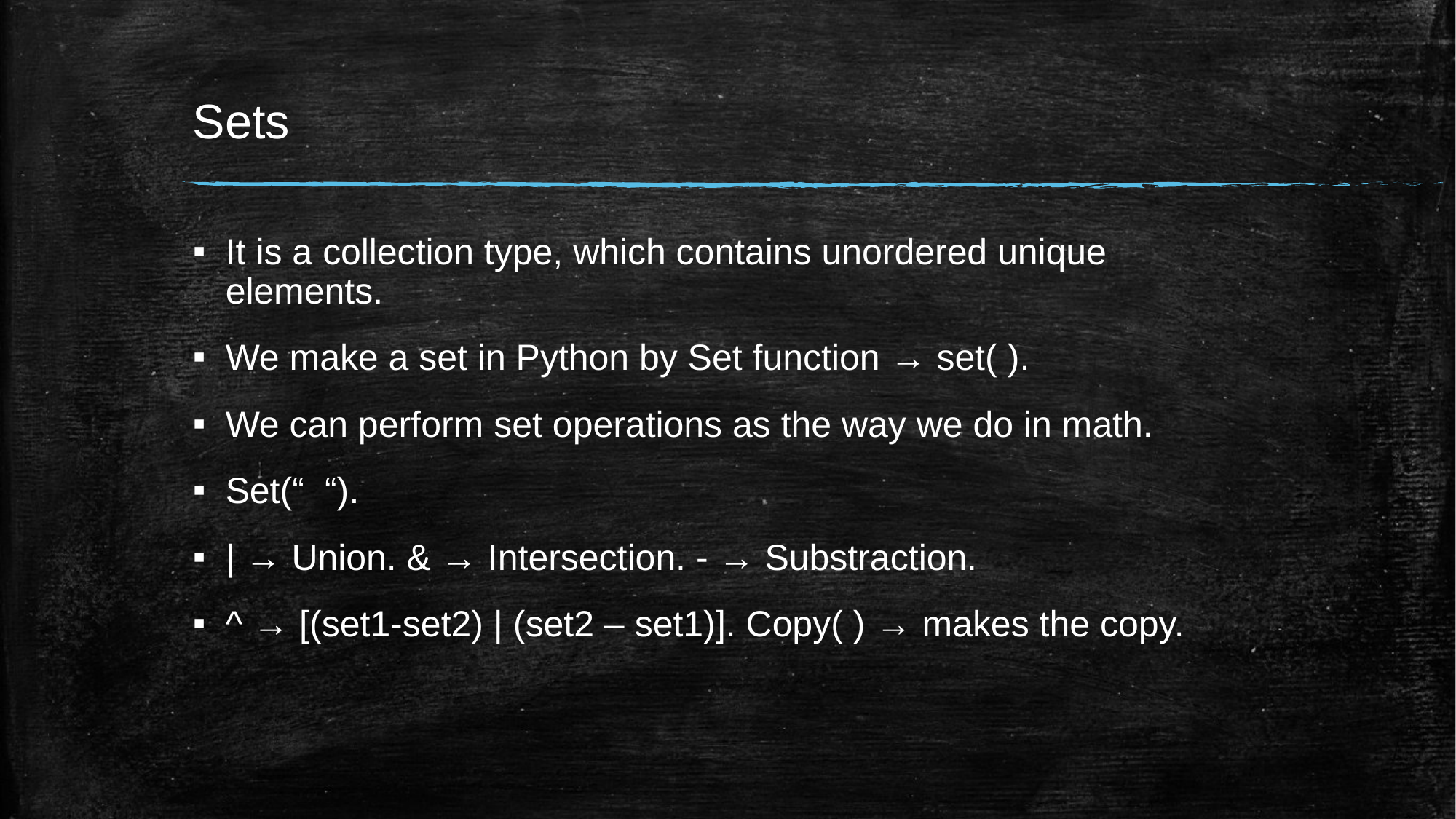

# Sets
It is a collection type, which contains unordered unique elements.
We make a set in Python by Set function → set( ).
We can perform set operations as the way we do in math.
Set(“  “).
| → Union. & → Intersection. - → Substraction.
^ → [(set1-set2) | (set2 – set1)]. Copy( ) → makes the copy.